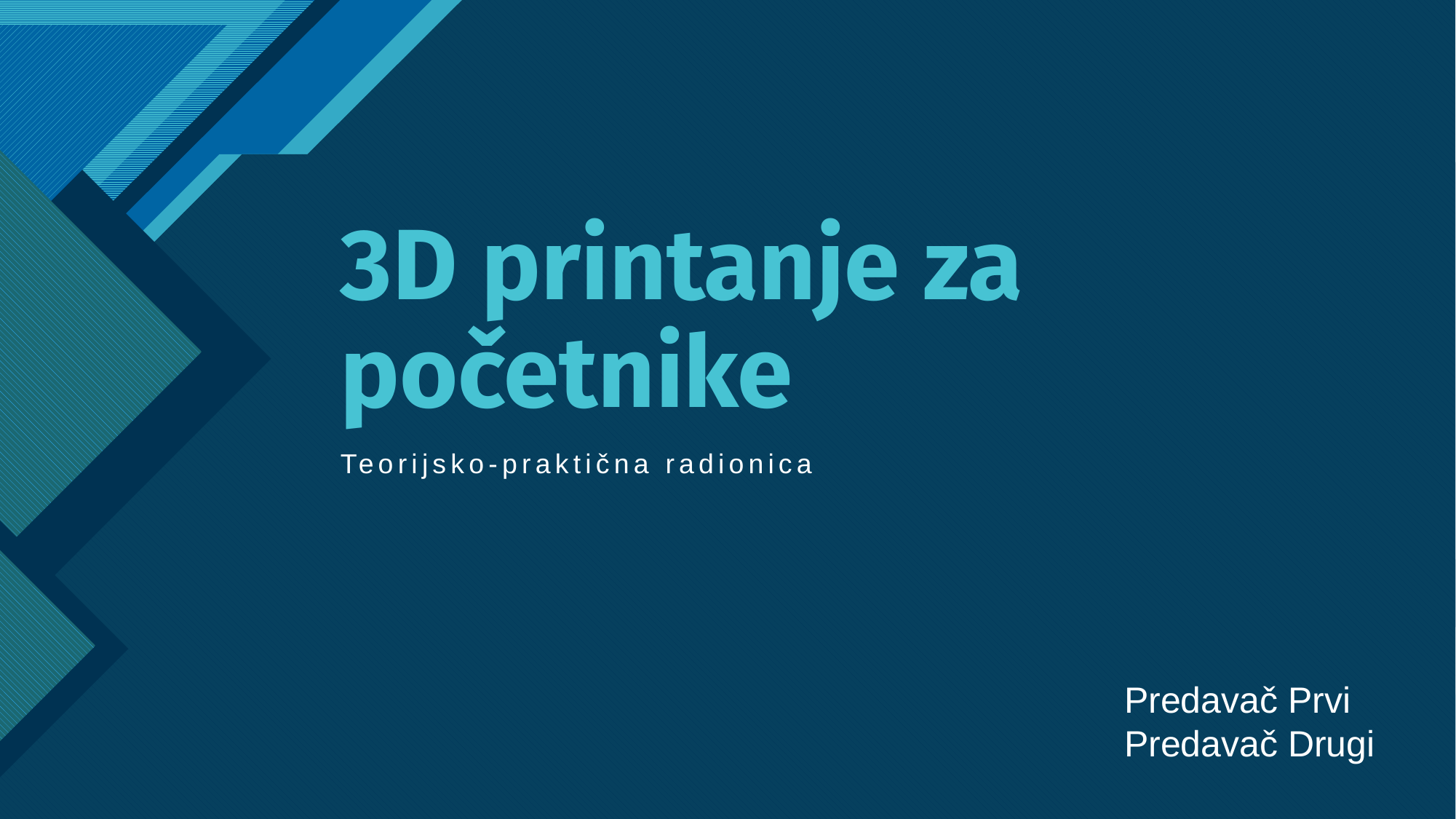

# 3D printanje za početnike
Teorijsko-praktična radionica
Predavač Prvi
Predavač Drugi